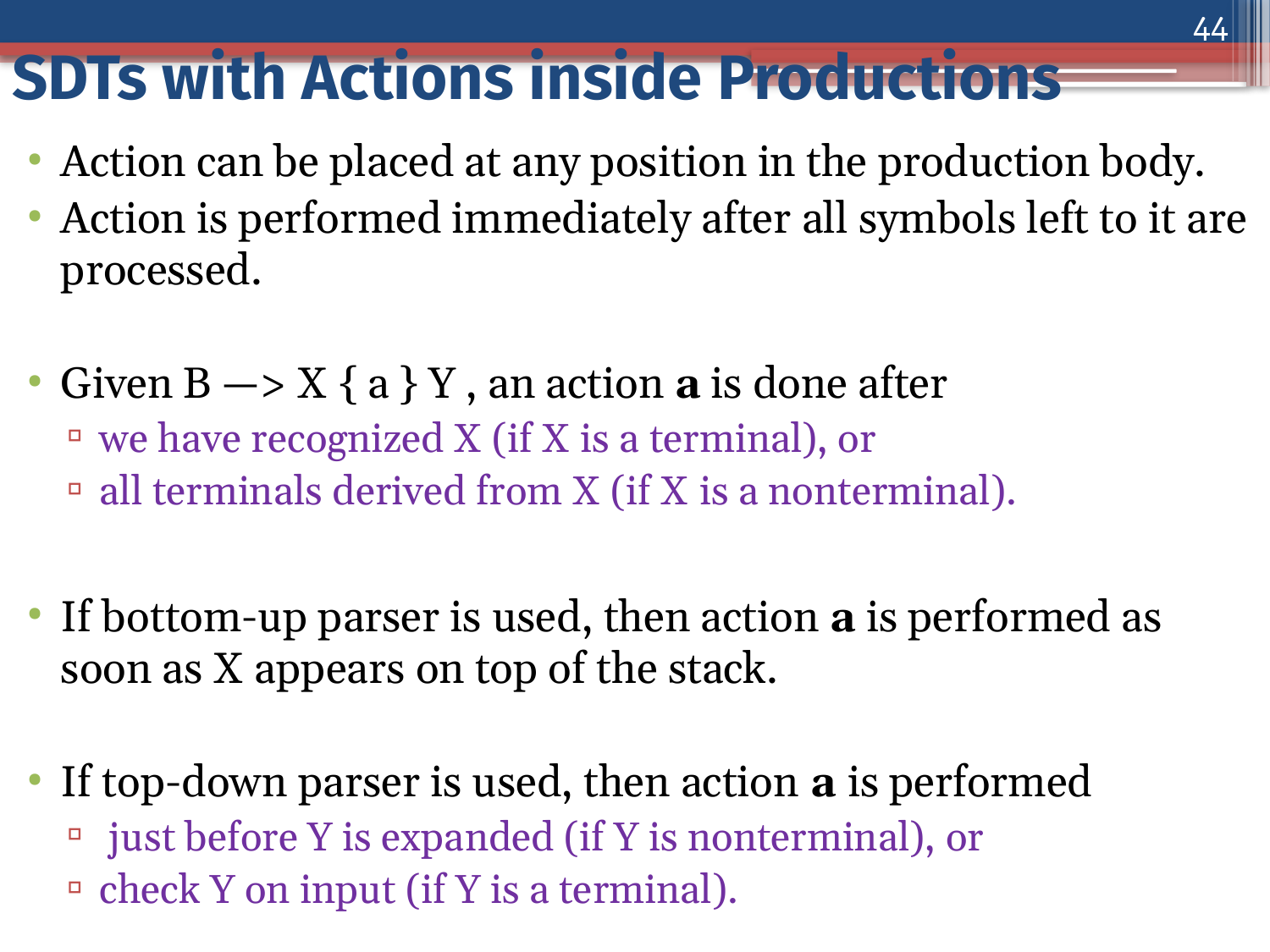

# SDTs with Actions inside Productions
44
Action can be placed at any position in the production body.
Action is performed immediately after all symbols left to it are processed.

Given B —> X { a } Y , an action a is done after
we have recognized X (if X is a terminal), or
all terminals derived from X (if X is a nonterminal).

If bottom-up parser is used, then action a is performed as soon as X appears on top of the stack.

If top-down parser is used, then action a is performed
 just before Y is expanded (if Y is nonterminal), or
check Y on input (if Y is a terminal).